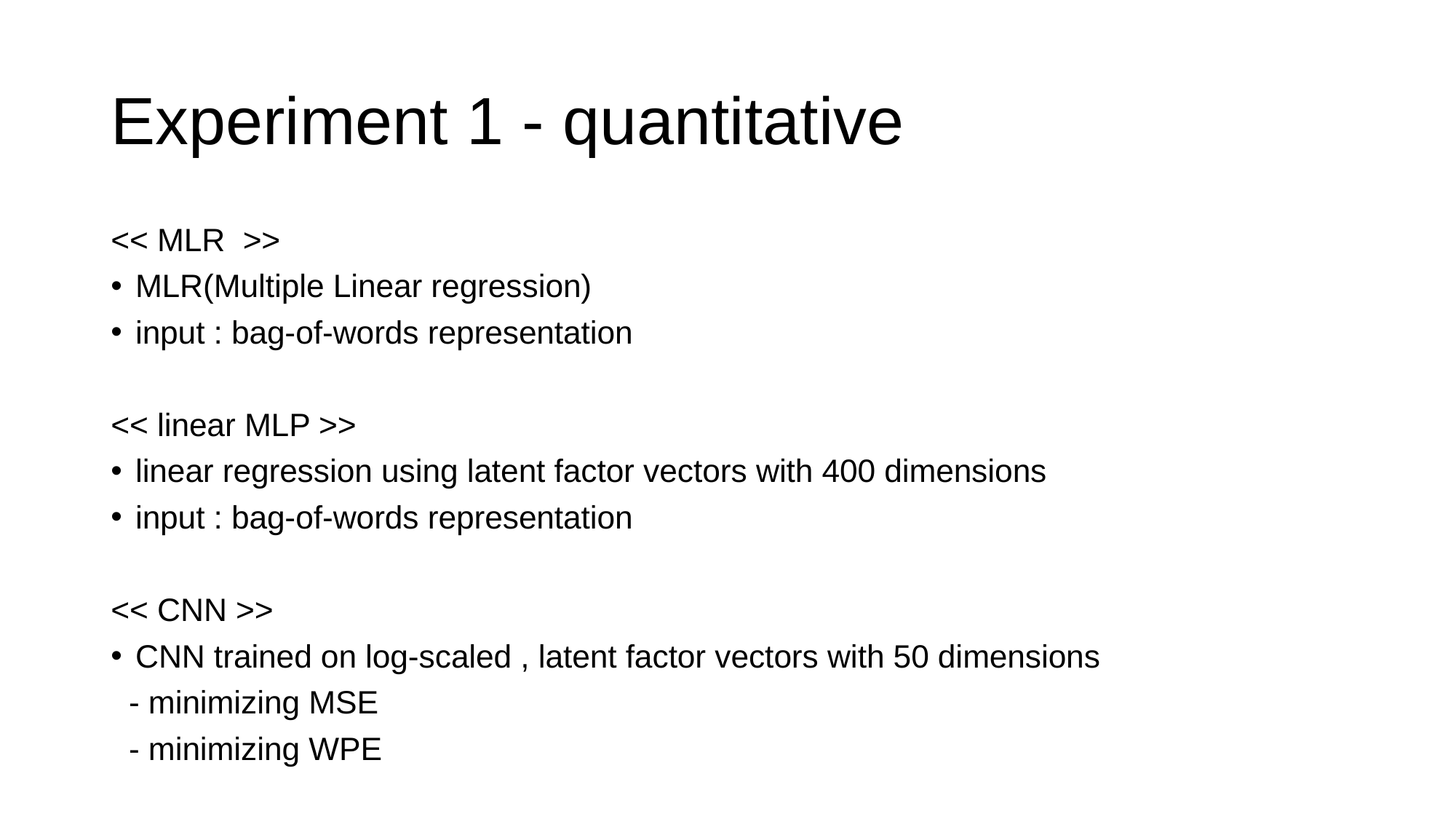

# Experiment 1 - quantitative
<< MLR  >>
MLR(Multiple Linear regression)
input : bag-of-words representation

<< linear MLP >>
linear regression using latent factor vectors with 400 dimensions
input : bag-of-words representation

<< CNN >>
CNN trained on log-scaled , latent factor vectors with 50 dimensions
  - minimizing MSE
  - minimizing WPE